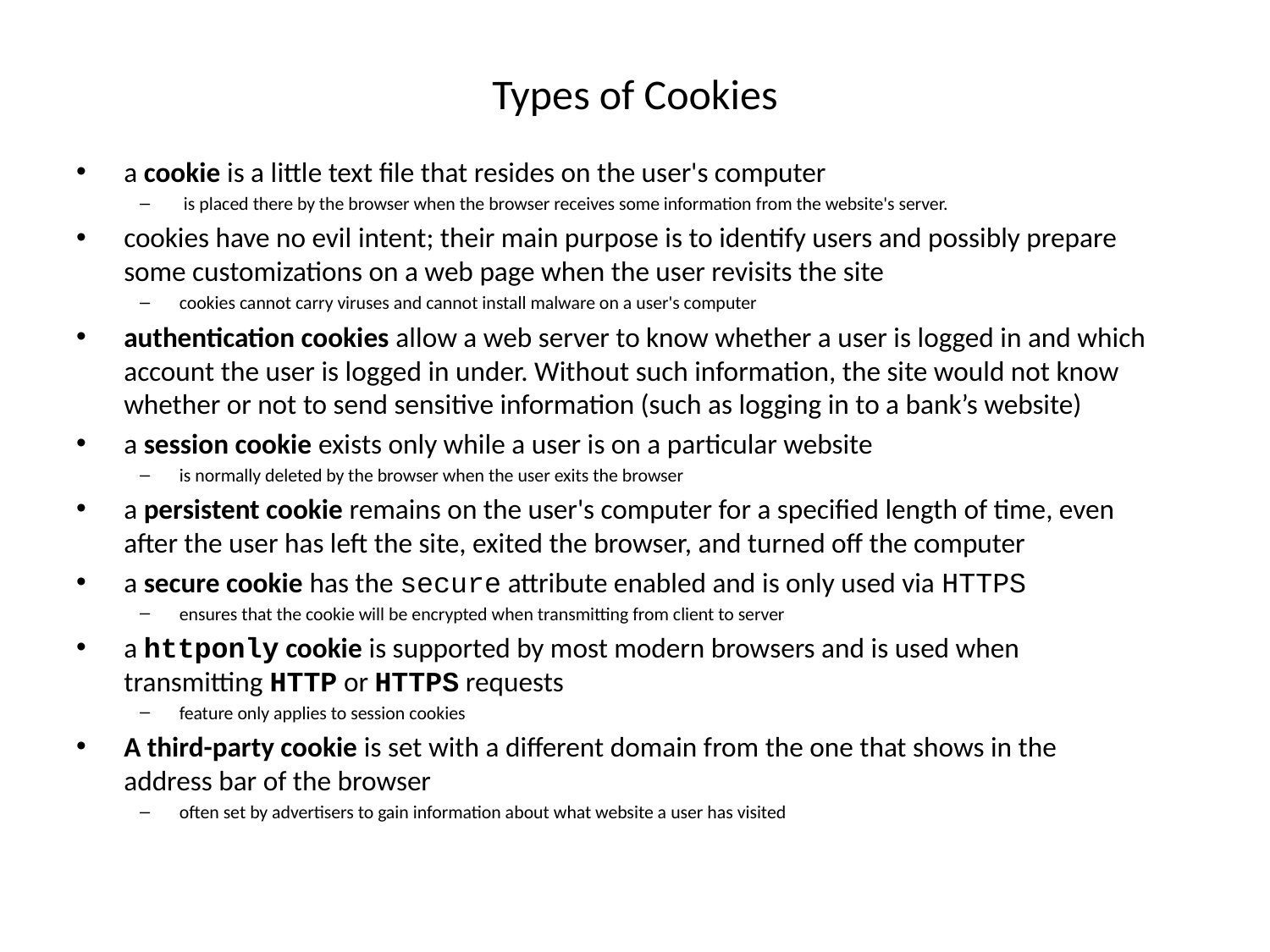

# Types of Cookies
a cookie is a little text file that resides on the user's computer
 is placed there by the browser when the browser receives some information from the website's server.
cookies have no evil intent; their main purpose is to identify users and possibly prepare some customizations on a web page when the user revisits the site
cookies cannot carry viruses and cannot install malware on a user's computer
authentication cookies allow a web server to know whether a user is logged in and which account the user is logged in under. Without such information, the site would not know whether or not to send sensitive information (such as logging in to a bank’s website)
a session cookie exists only while a user is on a particular website
is normally deleted by the browser when the user exits the browser
a persistent cookie remains on the user's computer for a specified length of time, even after the user has left the site, exited the browser, and turned off the computer
a secure cookie has the secure attribute enabled and is only used via HTTPS
ensures that the cookie will be encrypted when transmitting from client to server
a httponly cookie is supported by most modern browsers and is used when transmitting HTTP or HTTPS requests
feature only applies to session cookies
A third-party cookie is set with a different domain from the one that shows in the address bar of the browser
often set by advertisers to gain information about what website a user has visited